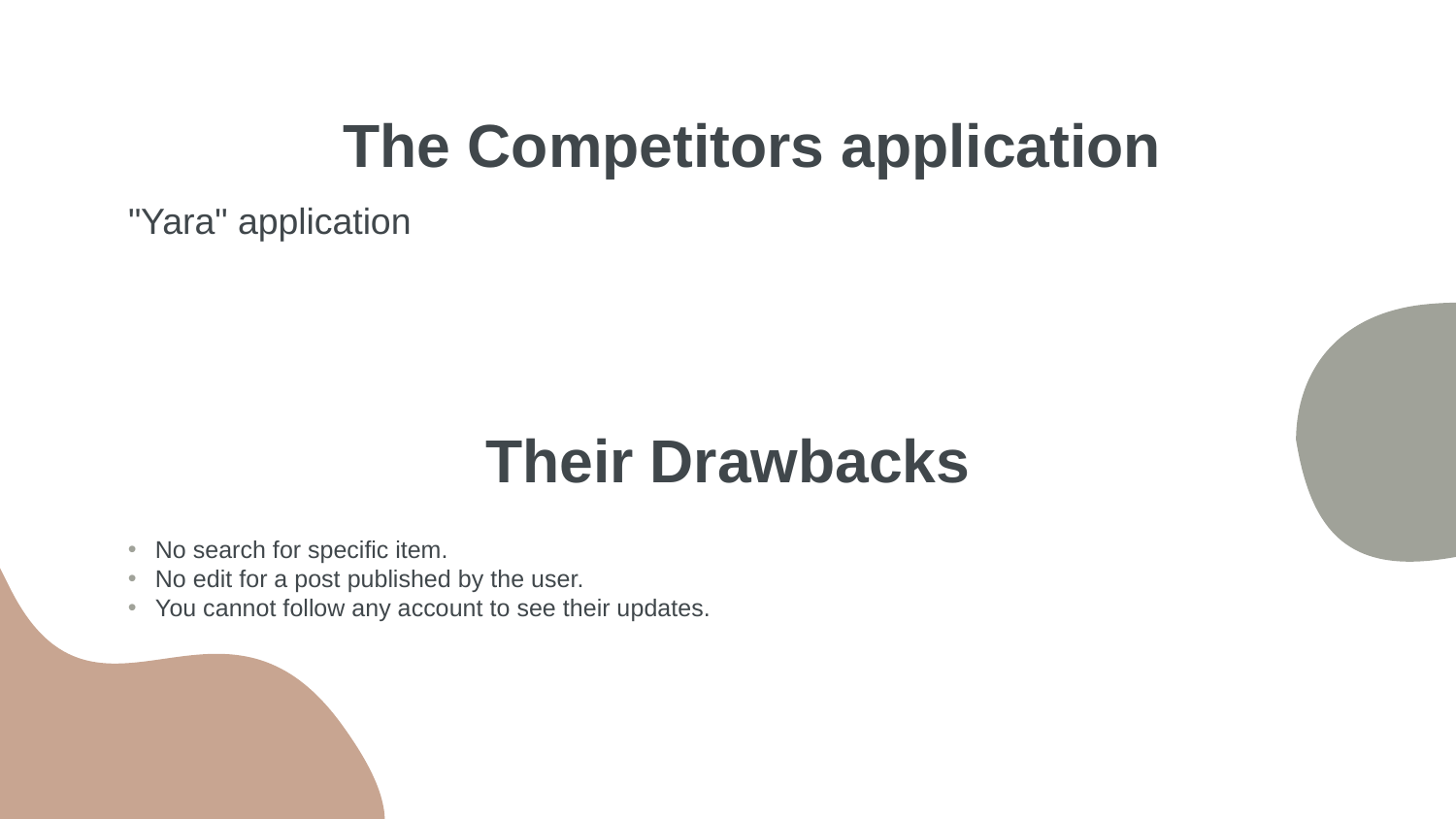

The Competitors application
"Yara" application

# Their Drawbacks
No search for specific item.
No edit for a post published by the user.
You cannot follow any account to see their updates.